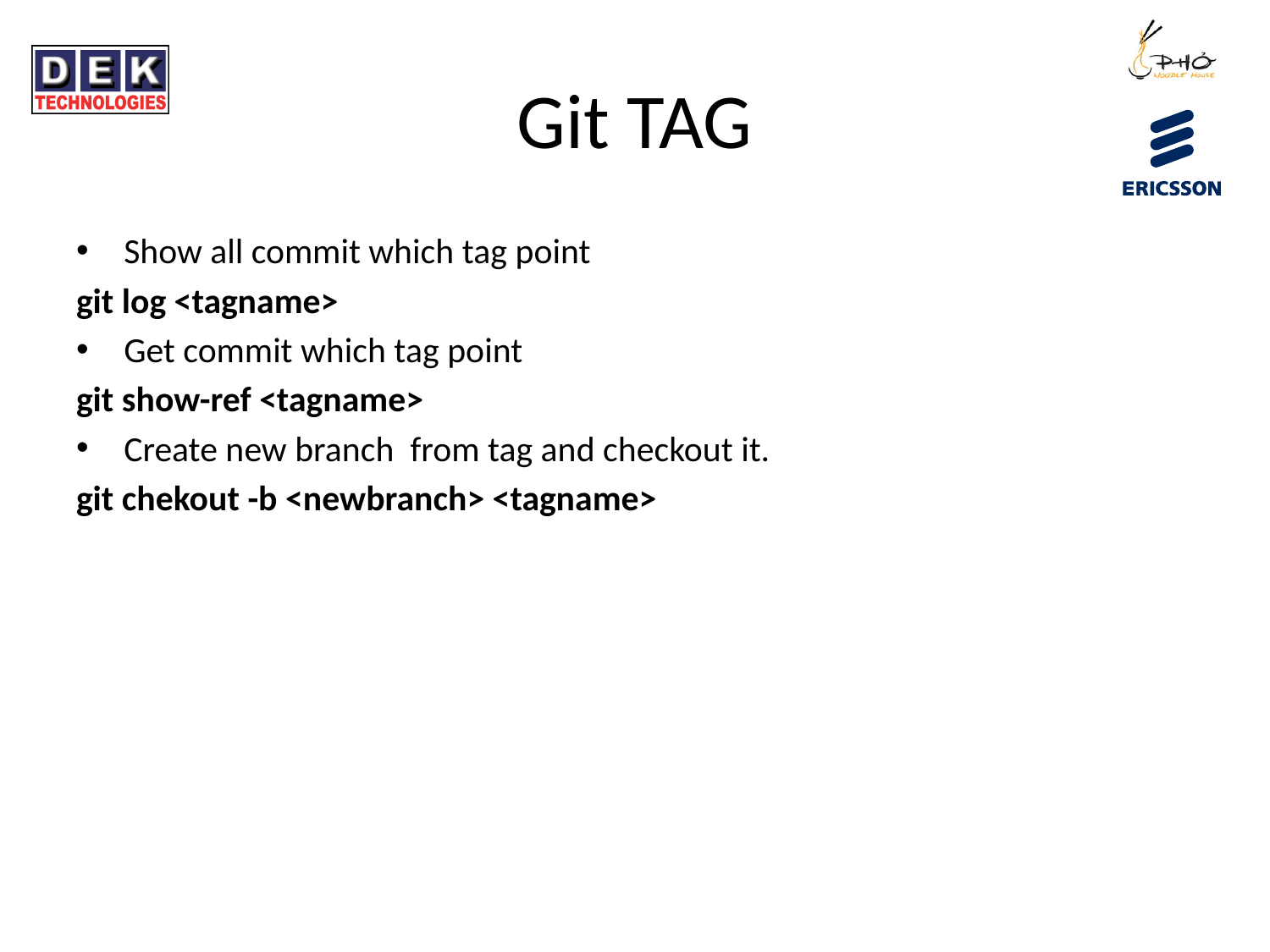

# Git TAG
Show all commit which tag point
git log <tagname>
Get commit which tag point
git show-ref <tagname>
Create new branch  from tag and checkout it.
git chekout -b <newbranch> <tagname>